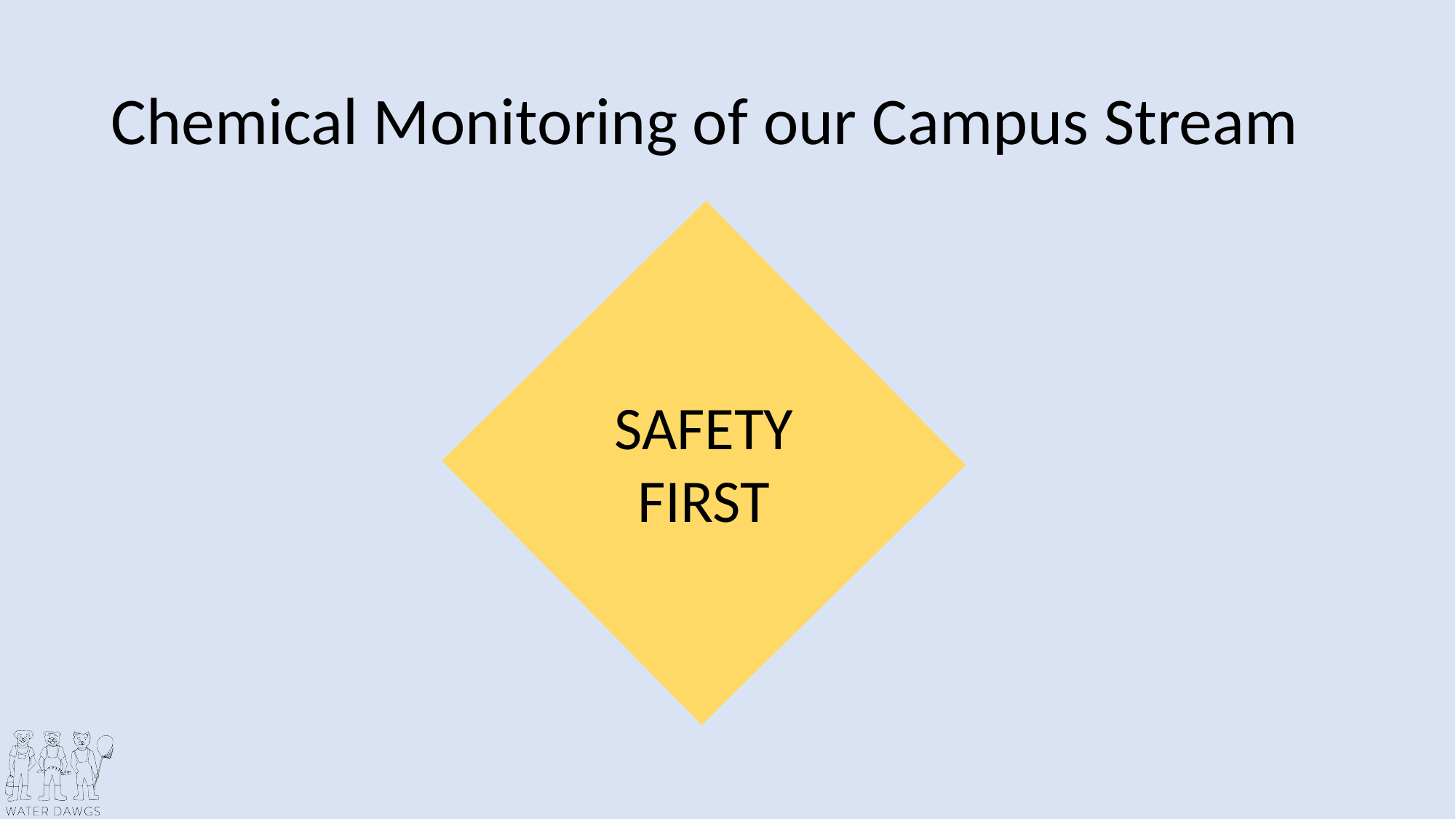

# Chemical Monitoring of our Campus Stream

SAFETY
FIRST